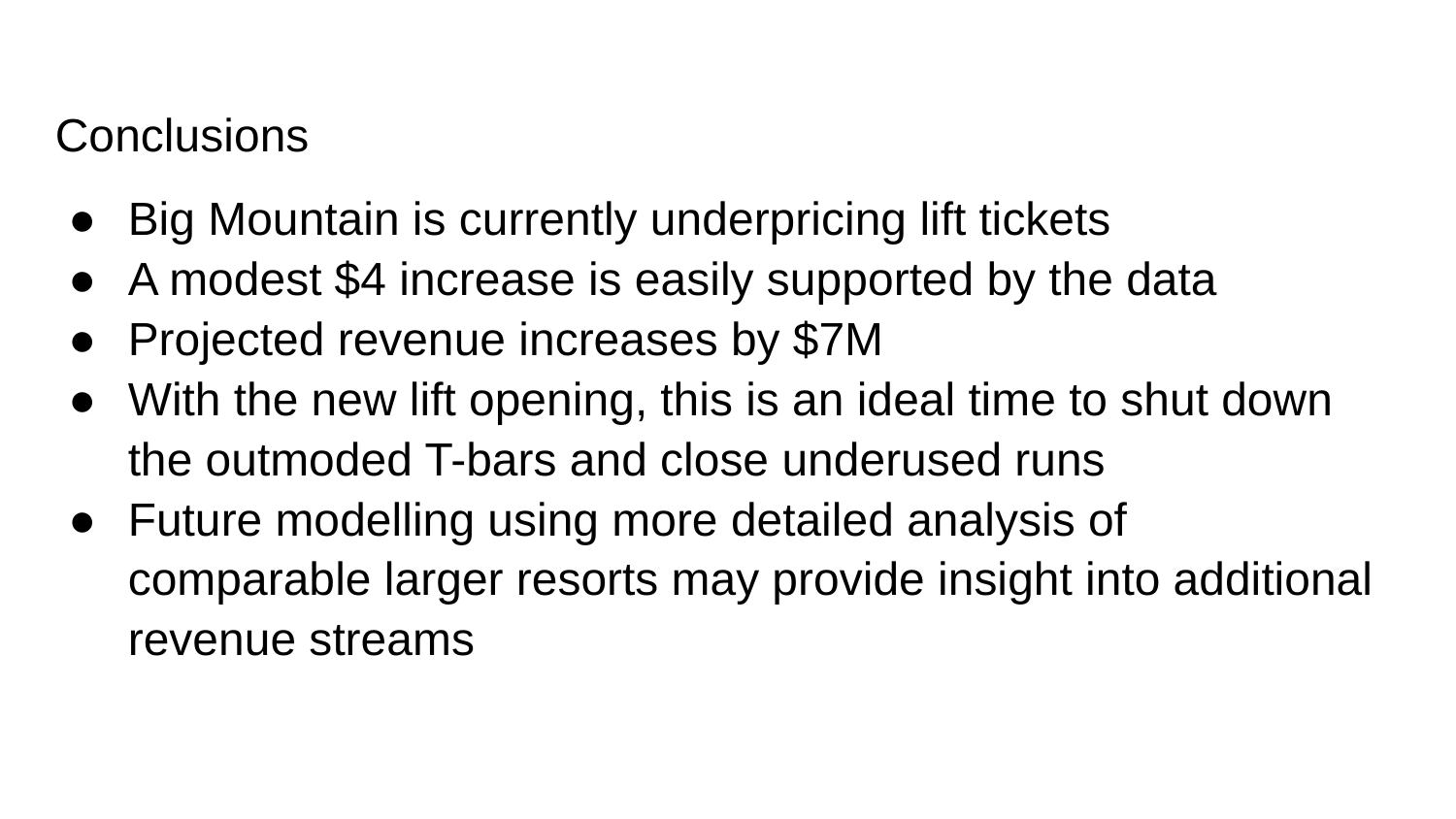

Conclusions
Big Mountain is currently underpricing lift tickets
A modest $4 increase is easily supported by the data
Projected revenue increases by $7M
With the new lift opening, this is an ideal time to shut down the outmoded T-bars and close underused runs
Future modelling using more detailed analysis of comparable larger resorts may provide insight into additional revenue streams